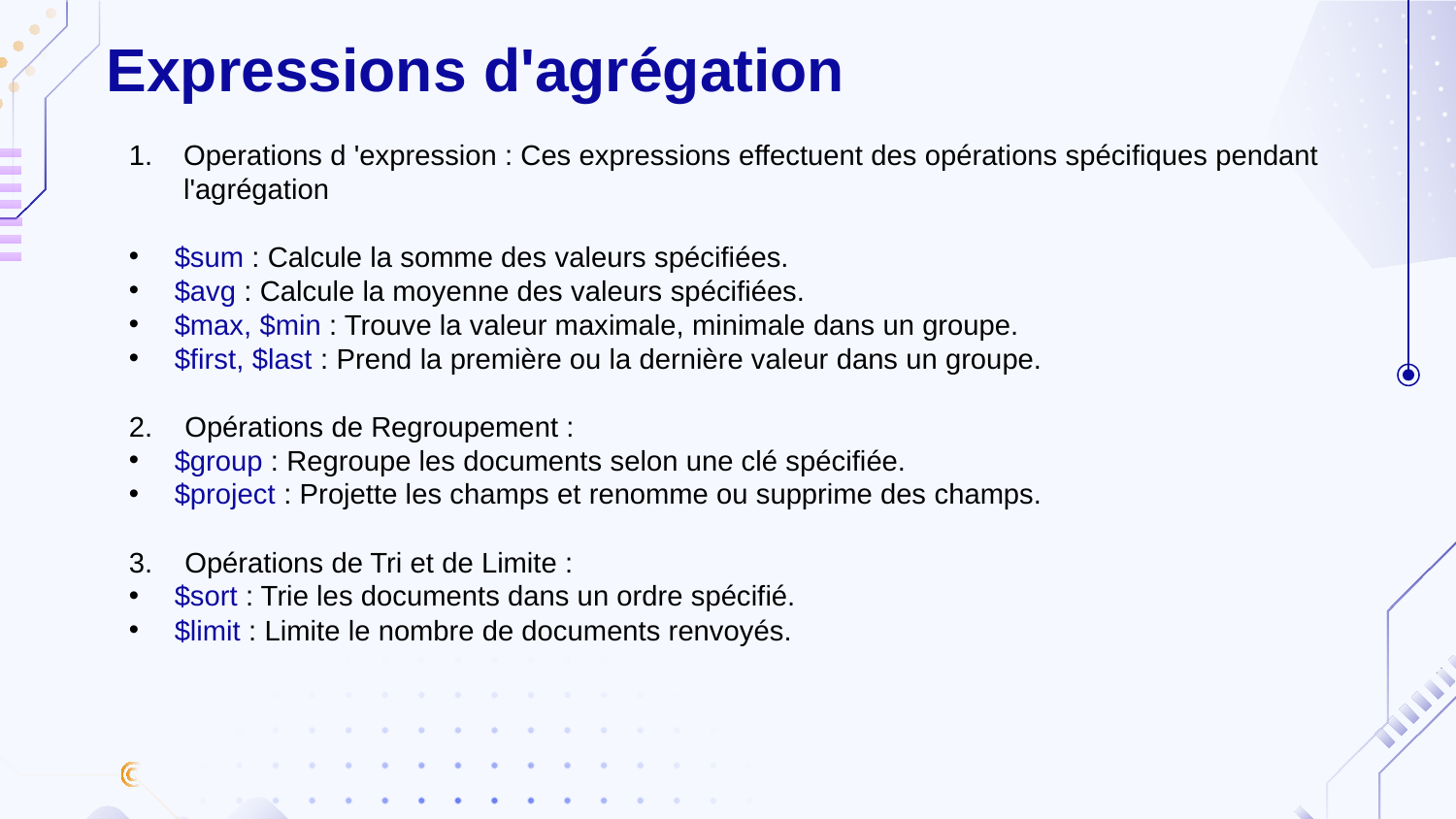

# Expressions d'agrégation
Operations d 'expression : Ces expressions effectuent des opérations spécifiques pendant l'agrégation

$sum : Calcule la somme des valeurs spécifiées.
$avg : Calcule la moyenne des valeurs spécifiées.
$max, $min : Trouve la valeur maximale, minimale dans un groupe.
$first, $last : Prend la première ou la dernière valeur dans un groupe.

2.    Opérations de Regroupement :
$group : Regroupe les documents selon une clé spécifiée.
$project : Projette les champs et renomme ou supprime des champs.

3.    Opérations de Tri et de Limite :
$sort : Trie les documents dans un ordre spécifié.
$limit : Limite le nombre de documents renvoyés.